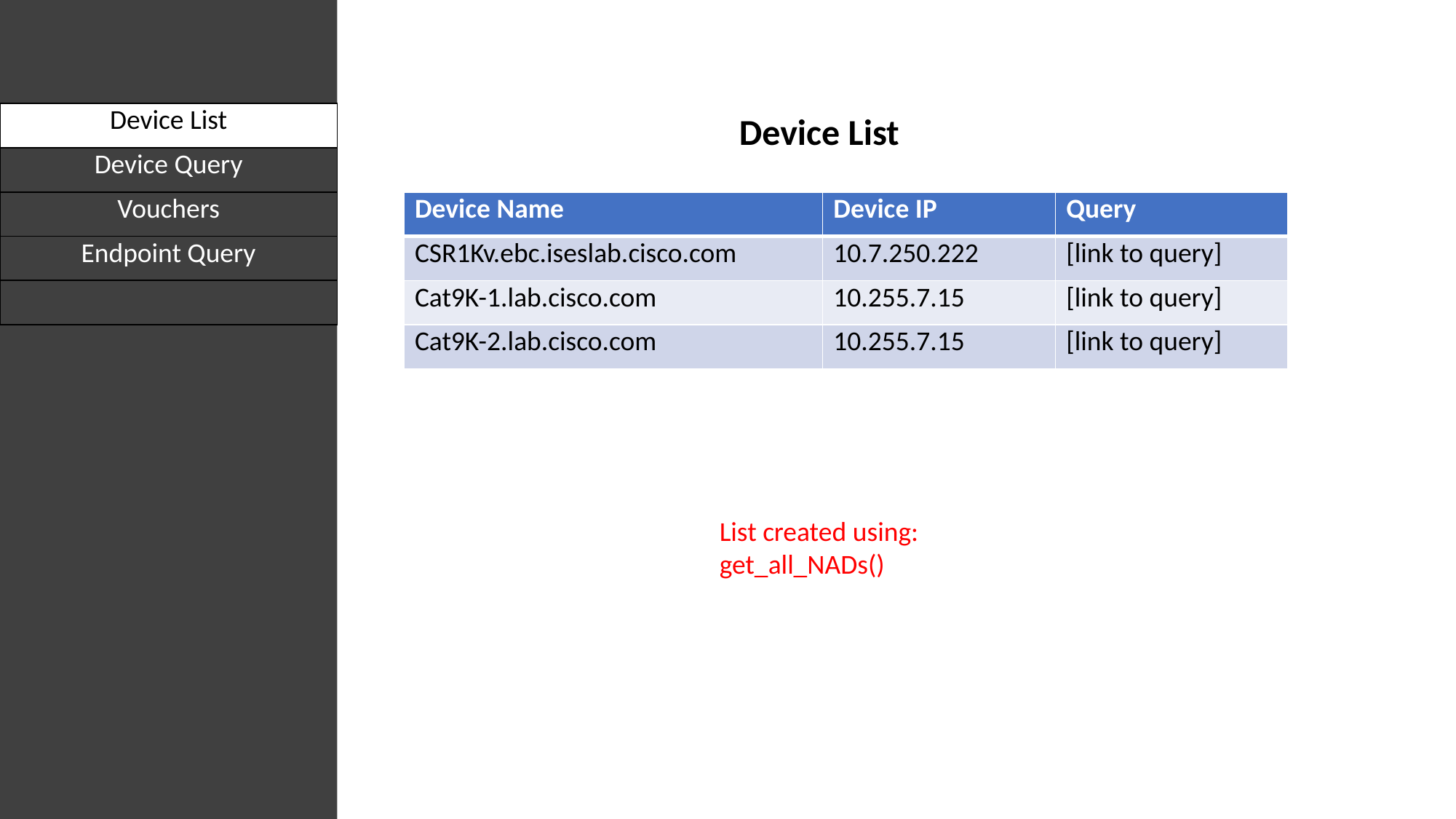

| Device List |
| --- |
| Device Query |
| Vouchers |
| Endpoint Query |
|  |
Device List
| Device Name | Device IP | Query |
| --- | --- | --- |
| CSR1Kv.ebc.iseslab.cisco.com | 10.7.250.222 | [link to query] |
| Cat9K-1.lab.cisco.com | 10.255.7.15 | [link to query] |
| Cat9K-2.lab.cisco.com | 10.255.7.15 | [link to query] |
List created using:
get_all_NADs()